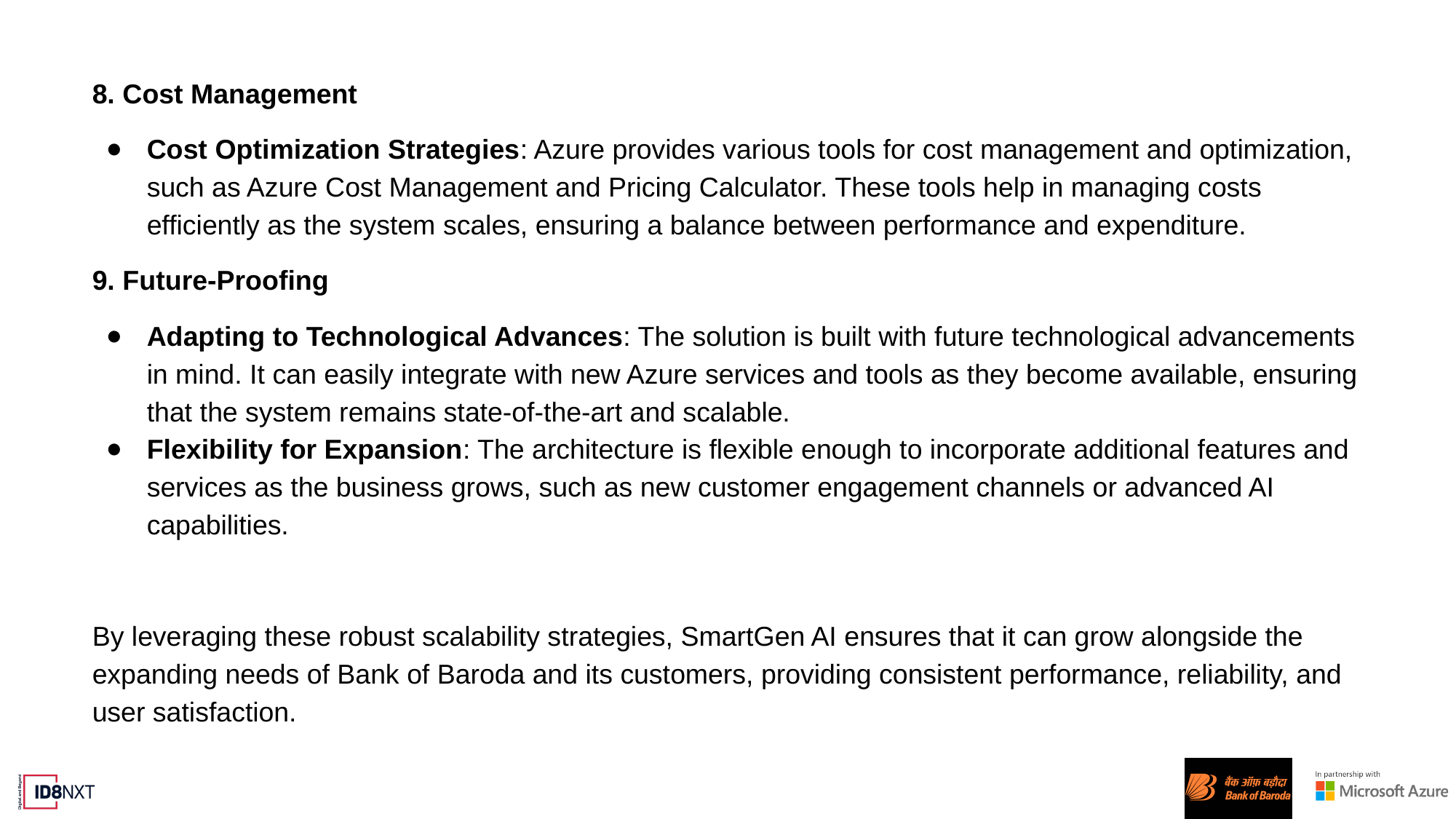

# 8. Cost Management
Cost Optimization Strategies: Azure provides various tools for cost management and optimization, such as Azure Cost Management and Pricing Calculator. These tools help in managing costs efficiently as the system scales, ensuring a balance between performance and expenditure.
9. Future-Proofing
Adapting to Technological Advances: The solution is built with future technological advancements in mind. It can easily integrate with new Azure services and tools as they become available, ensuring that the system remains state-of-the-art and scalable.
Flexibility for Expansion: The architecture is flexible enough to incorporate additional features and services as the business grows, such as new customer engagement channels or advanced AI capabilities.

By leveraging these robust scalability strategies, SmartGen AI ensures that it can grow alongside the expanding needs of Bank of Baroda and its customers, providing consistent performance, reliability, and user satisfaction.